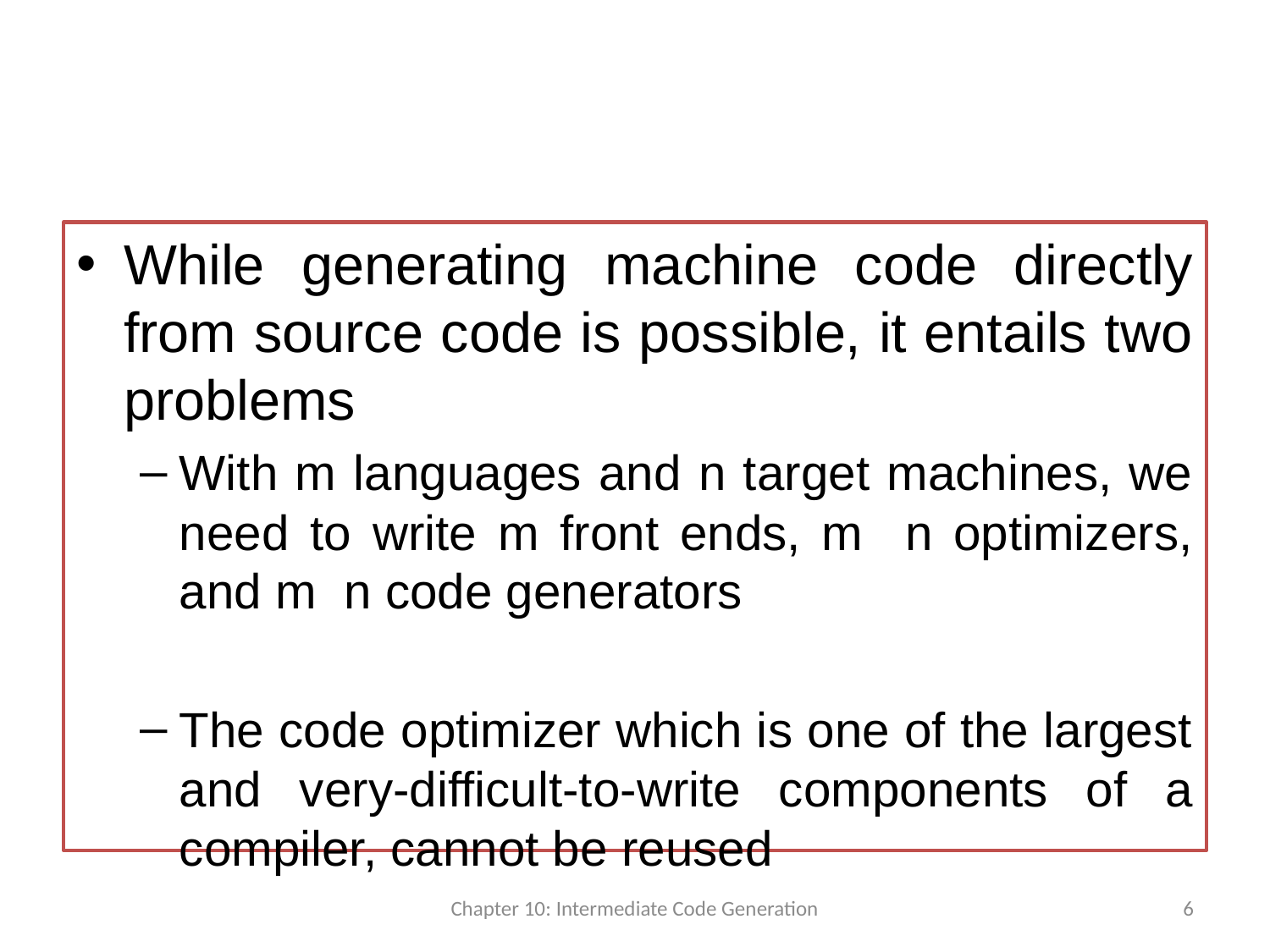

#
While generating machine code directly from source code is possible, it entails two problems
With m languages and n target machines, we need to write m front ends, m  n optimizers, and m  n code generators

The code optimizer which is one of the largest and very-difficult-to-write components of a compiler, cannot be reused
Chapter 10: Intermediate Code Generation
6